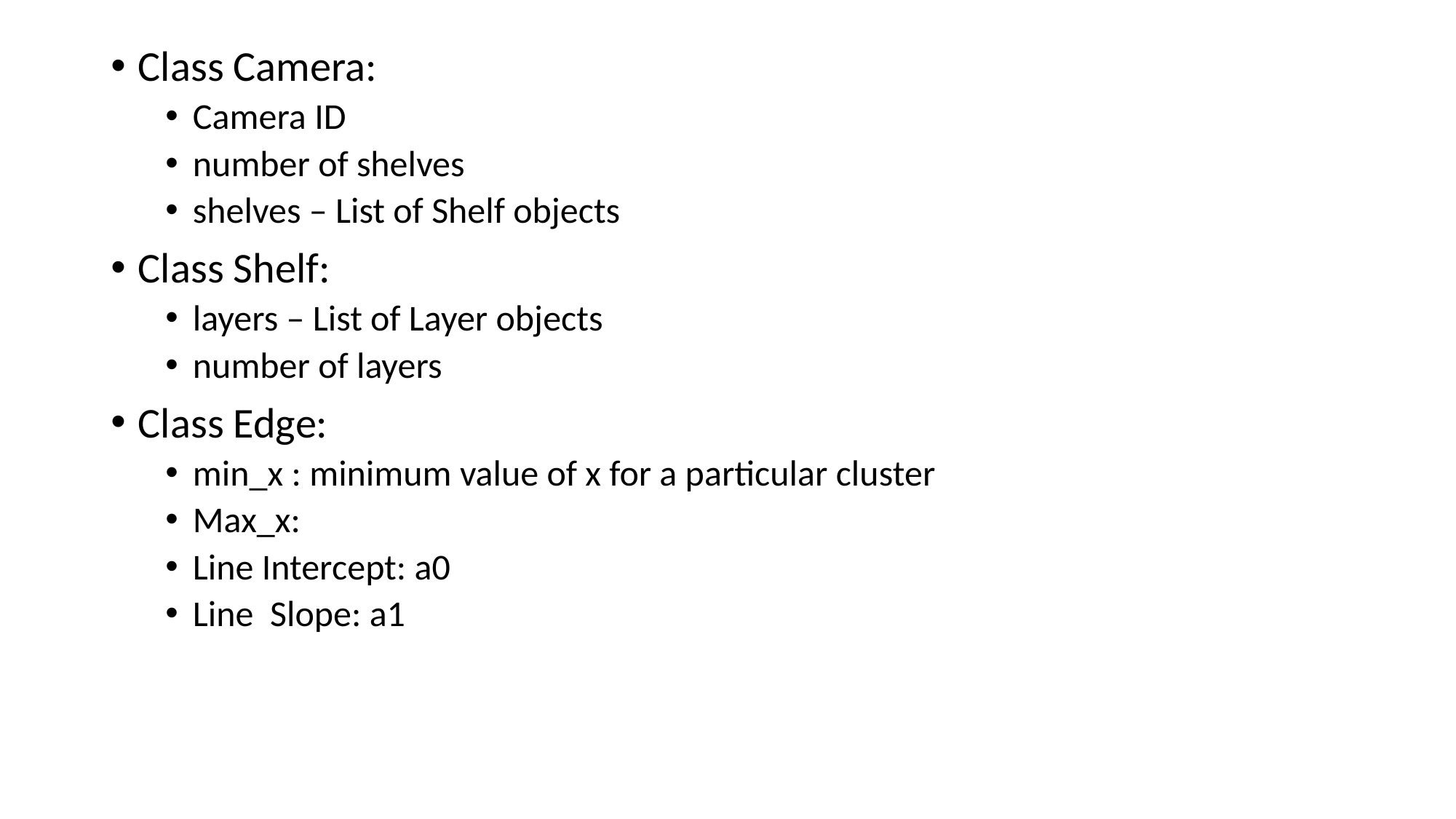

Class Camera:
Camera ID
number of shelves
shelves – List of Shelf objects
Class Shelf:
layers – List of Layer objects
number of layers
Class Edge:
min_x : minimum value of x for a particular cluster
Max_x:
Line Intercept: a0
Line  Slope: a1